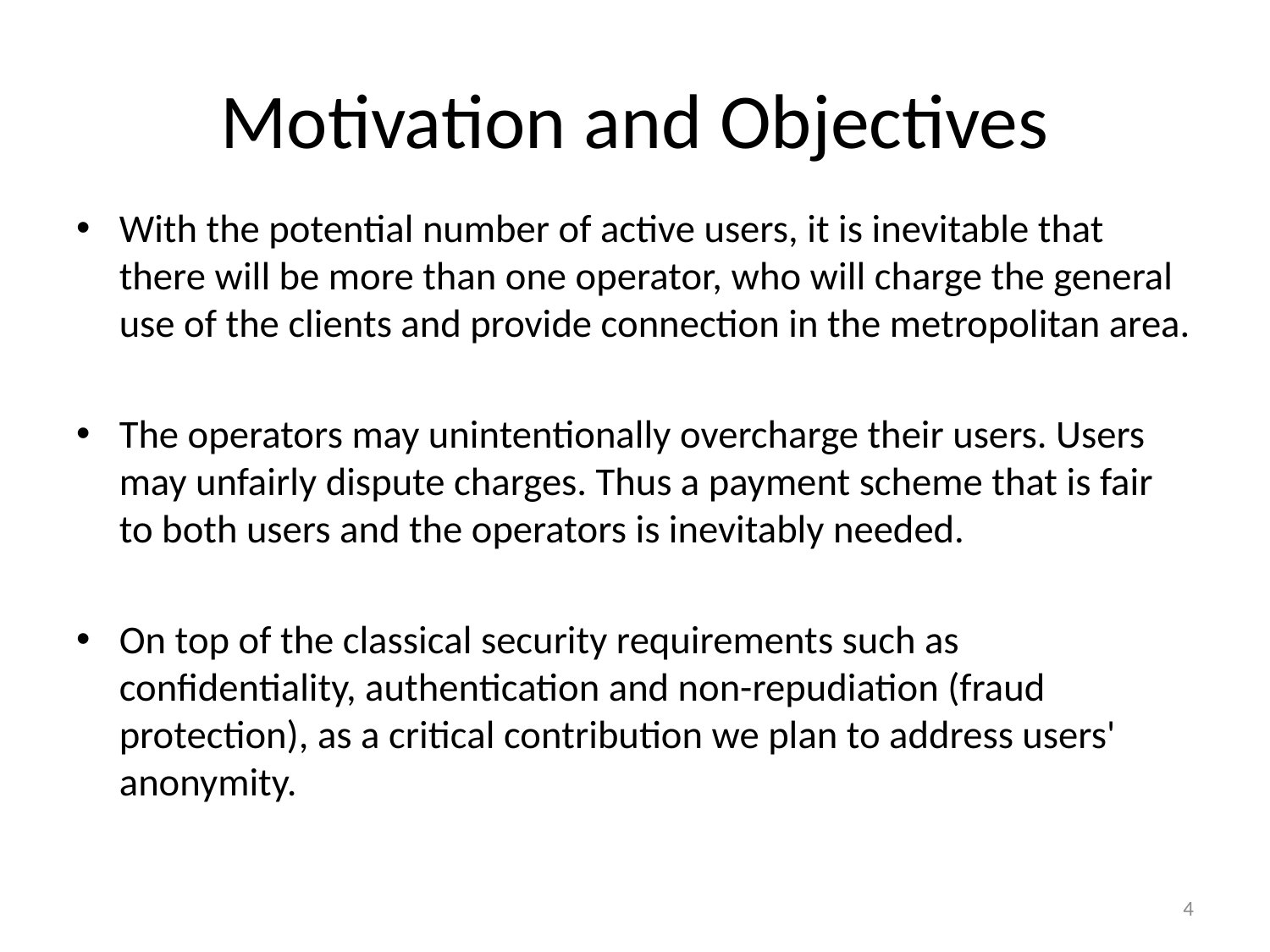

# Motivation and Objectives
With the potential number of active users, it is inevitable that there will be more than one operator, who will charge the general use of the clients and provide connection in the metropolitan area.

The operators may unintentionally overcharge their users. Users may unfairly dispute charges. Thus a payment scheme that is fair to both users and the operators is inevitably needed.

On top of the classical security requirements such as confidentiality, authentication and non-repudiation (fraud protection), as a critical contribution we plan to address users' anonymity.
4